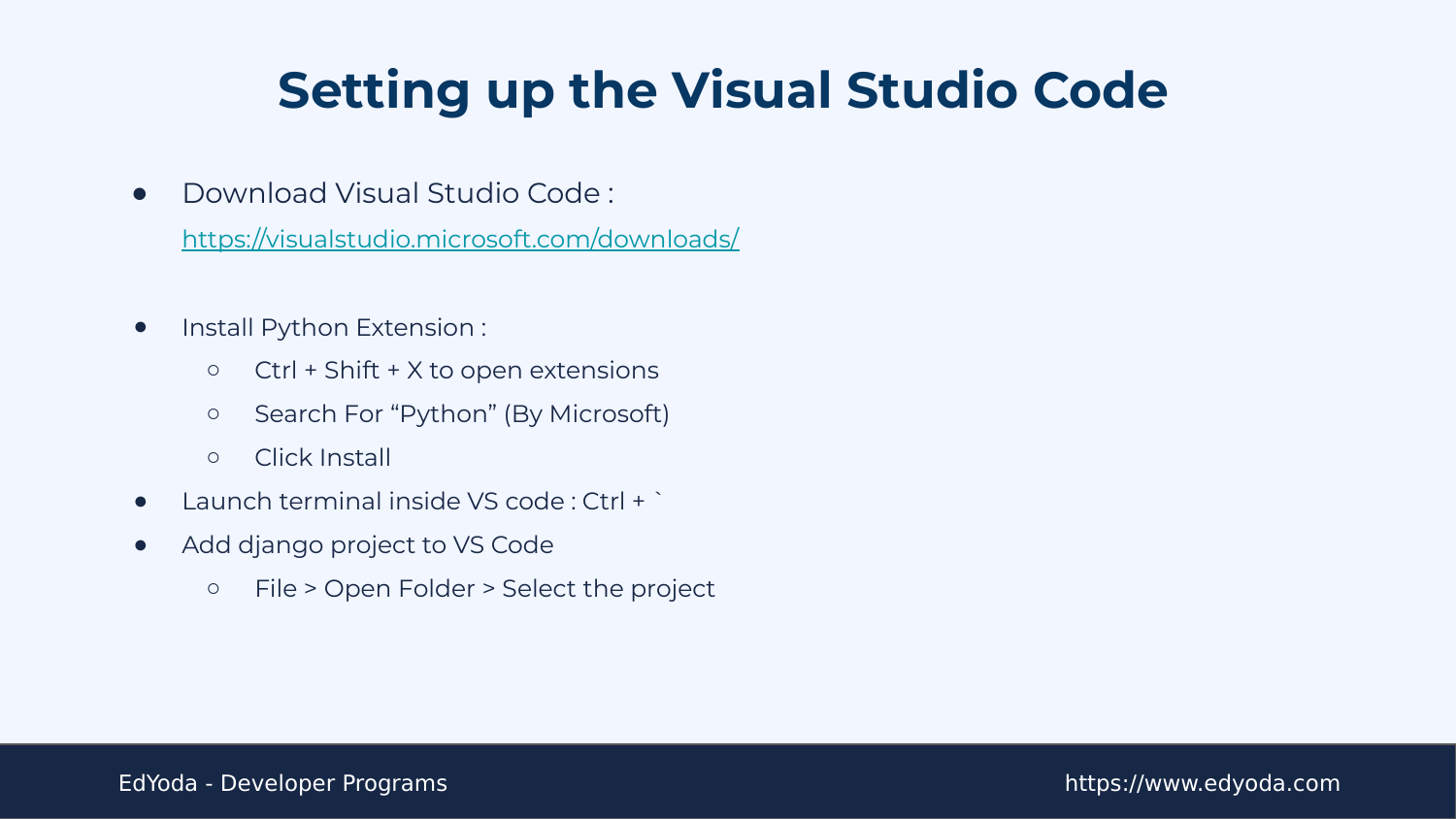

# Setting up the Visual Studio Code
Download Visual Studio Code :
https://visualstudio.microsoft.com/downloads/

Install Python Extension :
Ctrl + Shift + X to open extensions
Search For “Python” (By Microsoft)
Click Install
Launch terminal inside VS code : Ctrl + `
Add django project to VS Code
File > Open Folder > Select the project

EdYoda - Developer Programs
https://www.edyoda.com